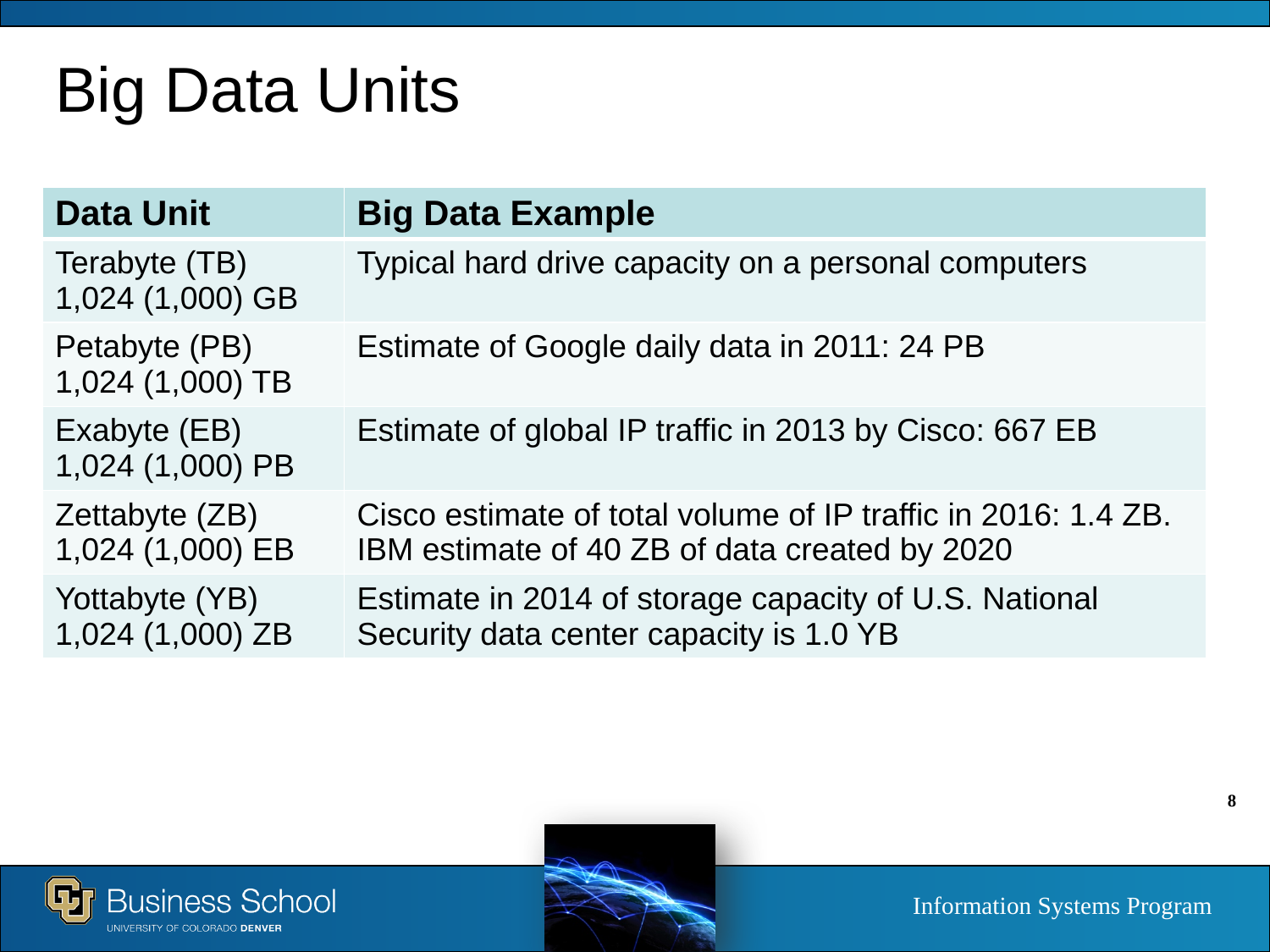

# Big Data Units
| Data Unit | Big Data Example |
| --- | --- |
| Terabyte (TB) 1,024 (1,000) GB | Typical hard drive capacity on a personal computers |
| Petabyte (PB) 1,024 (1,000) TB | Estimate of Google daily data in 2011: 24 PB |
| Exabyte (EB) 1,024 (1,000) PB | Estimate of global IP traffic in 2013 by Cisco: 667 EB |
| Zettabyte (ZB) 1,024 (1,000) EB | Cisco estimate of total volume of IP traffic in 2016: 1.4 ZB. IBM estimate of 40 ZB of data created by 2020 |
| Yottabyte (YB) 1,024 (1,000) ZB | Estimate in 2014 of storage capacity of U.S. National Security data center capacity is 1.0 YB |